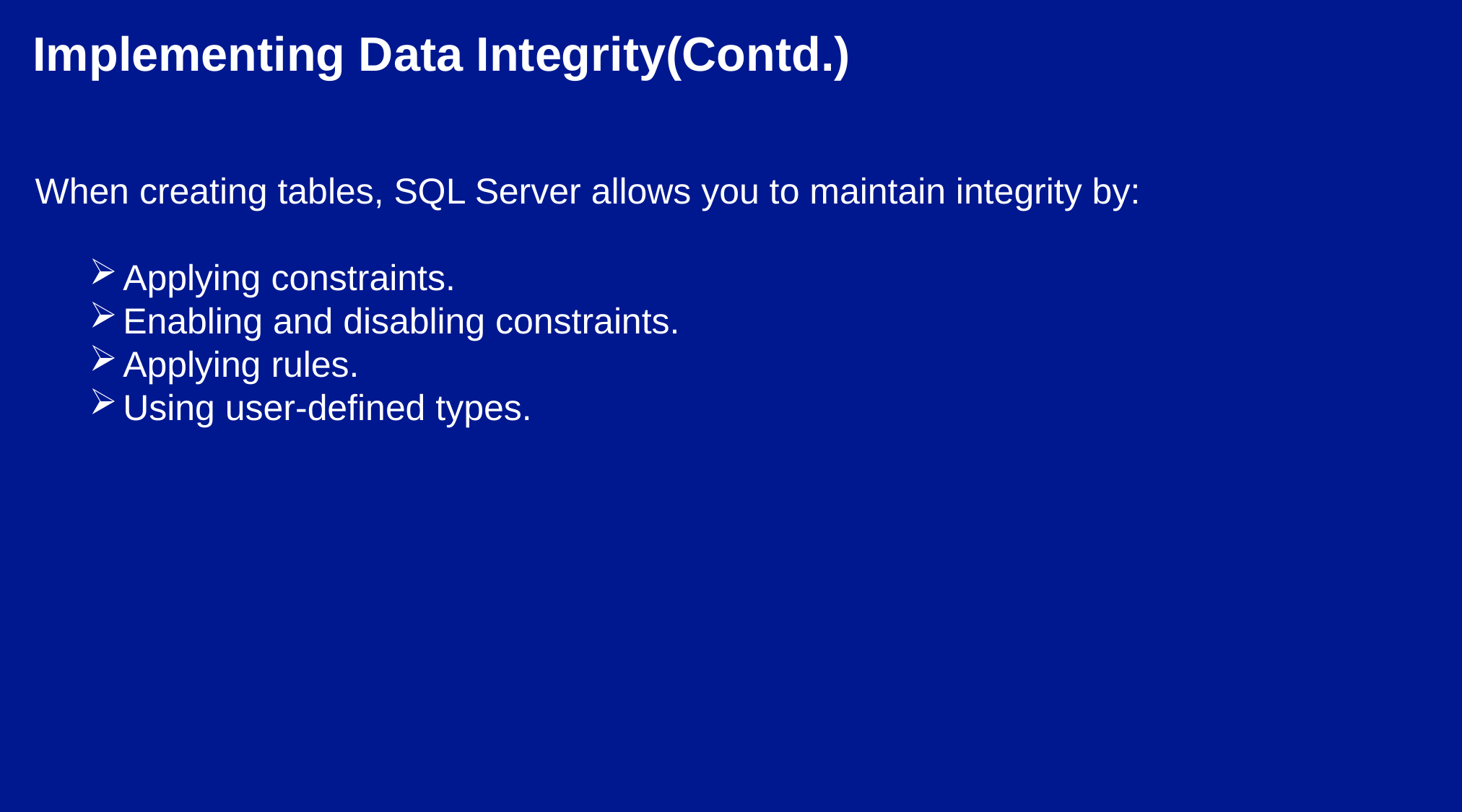

Implementing Data Integrity(Contd.)
When creating tables, SQL Server allows you to maintain integrity by:

Applying constraints.
Enabling and disabling constraints.
Applying rules.
Using user-defined types.